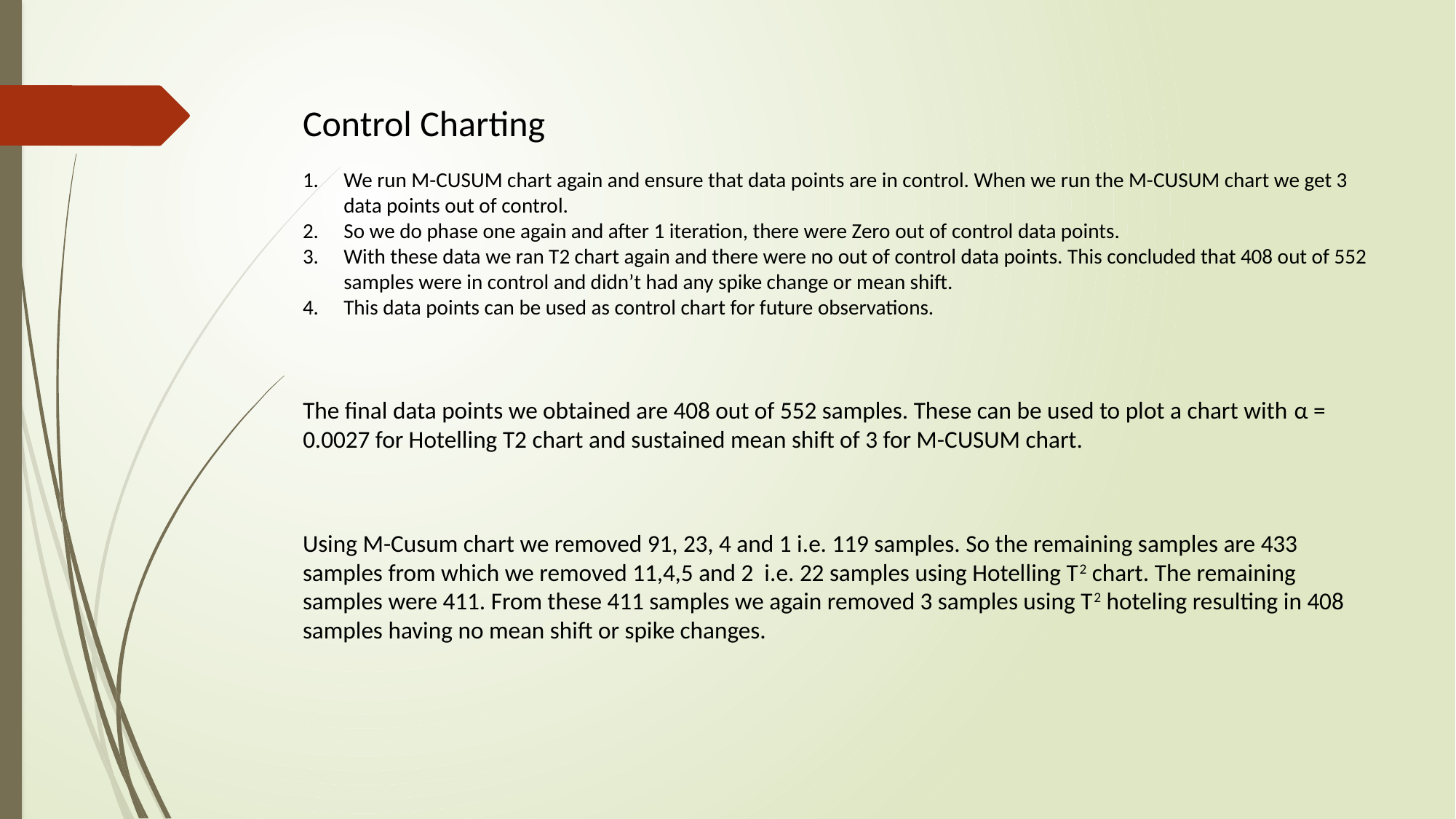

Control Charting
We run M-CUSUM chart again and ensure that data points are in control. When we run the M-CUSUM chart we get 3 data points out of control.
So we do phase one again and after 1 iteration, there were Zero out of control data points.
With these data we ran T2 chart again and there were no out of control data points. This concluded that 408 out of 552 samples were in control and didn’t had any spike change or mean shift.
This data points can be used as control chart for future observations.
The final data points we obtained are 408 out of 552 samples. These can be used to plot a chart with α = 0.0027 for Hotelling T2 chart and sustained mean shift of 3 for M-CUSUM chart.
Using M-Cusum chart we removed 91, 23, 4 and 1 i.e. 119 samples. So the remaining samples are 433 samples from which we removed 11,4,5 and 2  i.e. 22 samples using Hotelling T2 chart. The remaining samples were 411. From these 411 samples we again removed 3 samples using T2 hoteling resulting in 408 samples having no mean shift or spike changes.